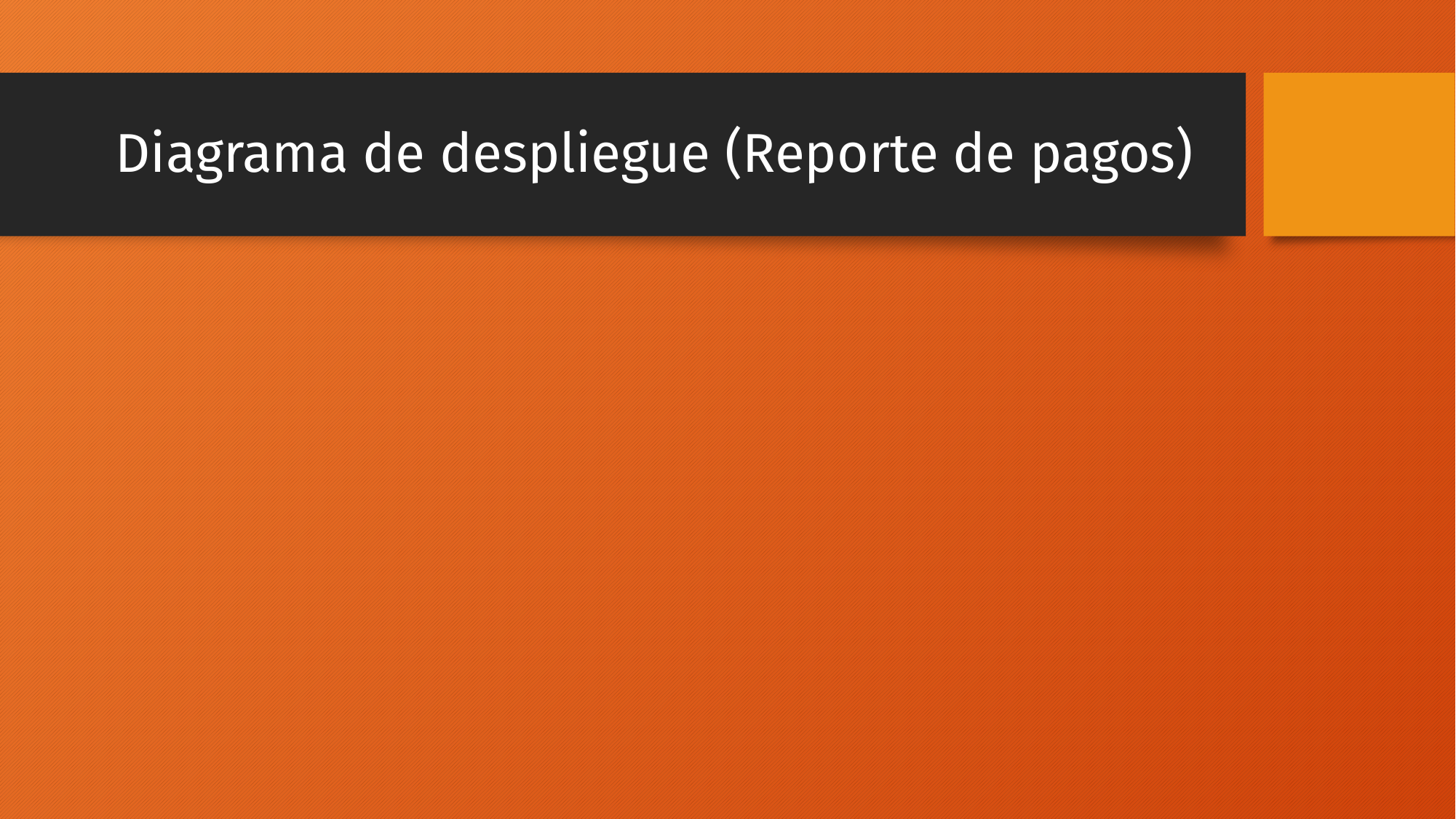

# Diagrama de despliegue (Reporte de pagos)